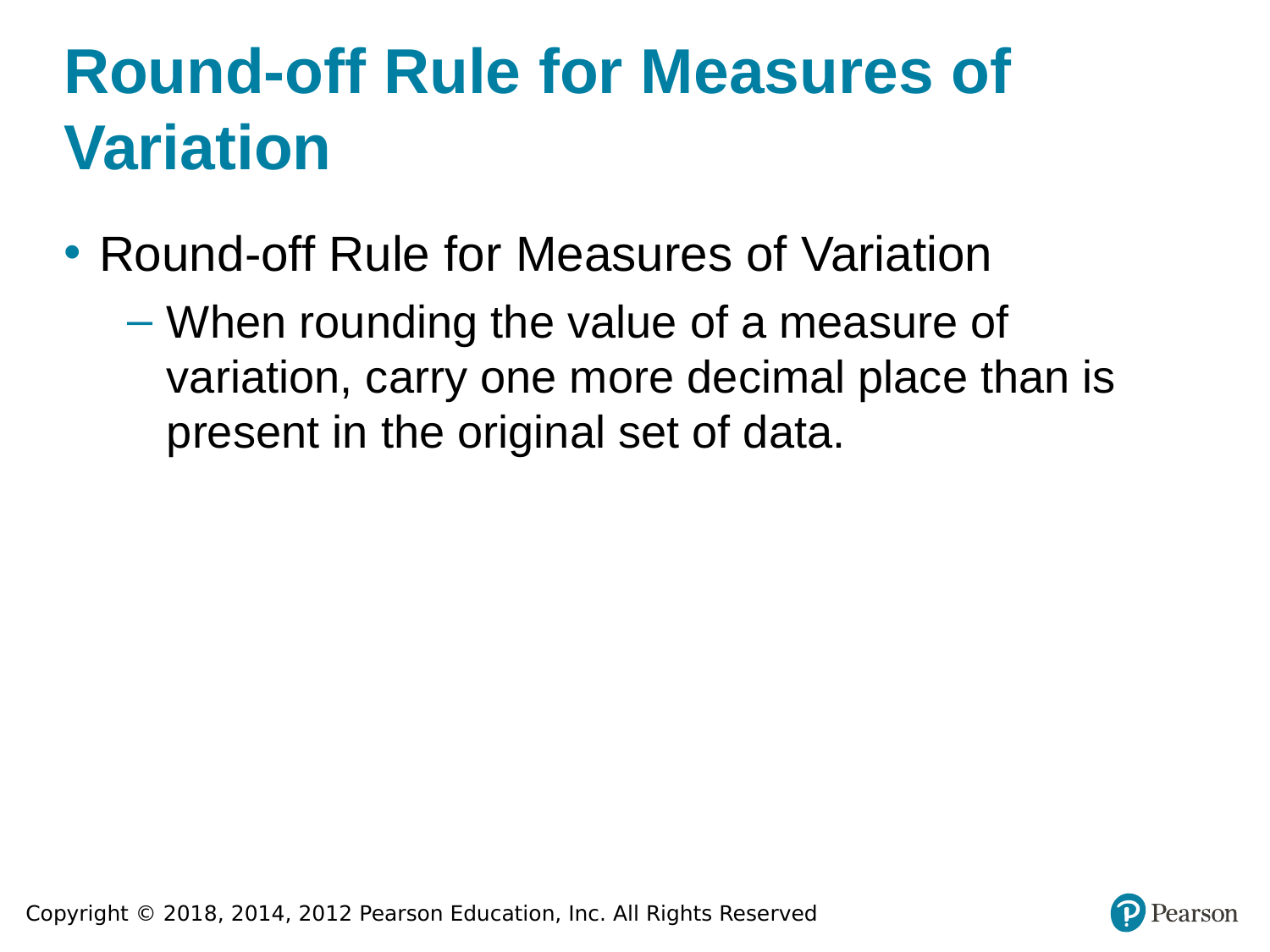

# Round-off Rule for Measures of Variation
Round-off Rule for Measures of Variation
When rounding the value of a measure of variation, carry one more decimal place than is present in the original set of data.